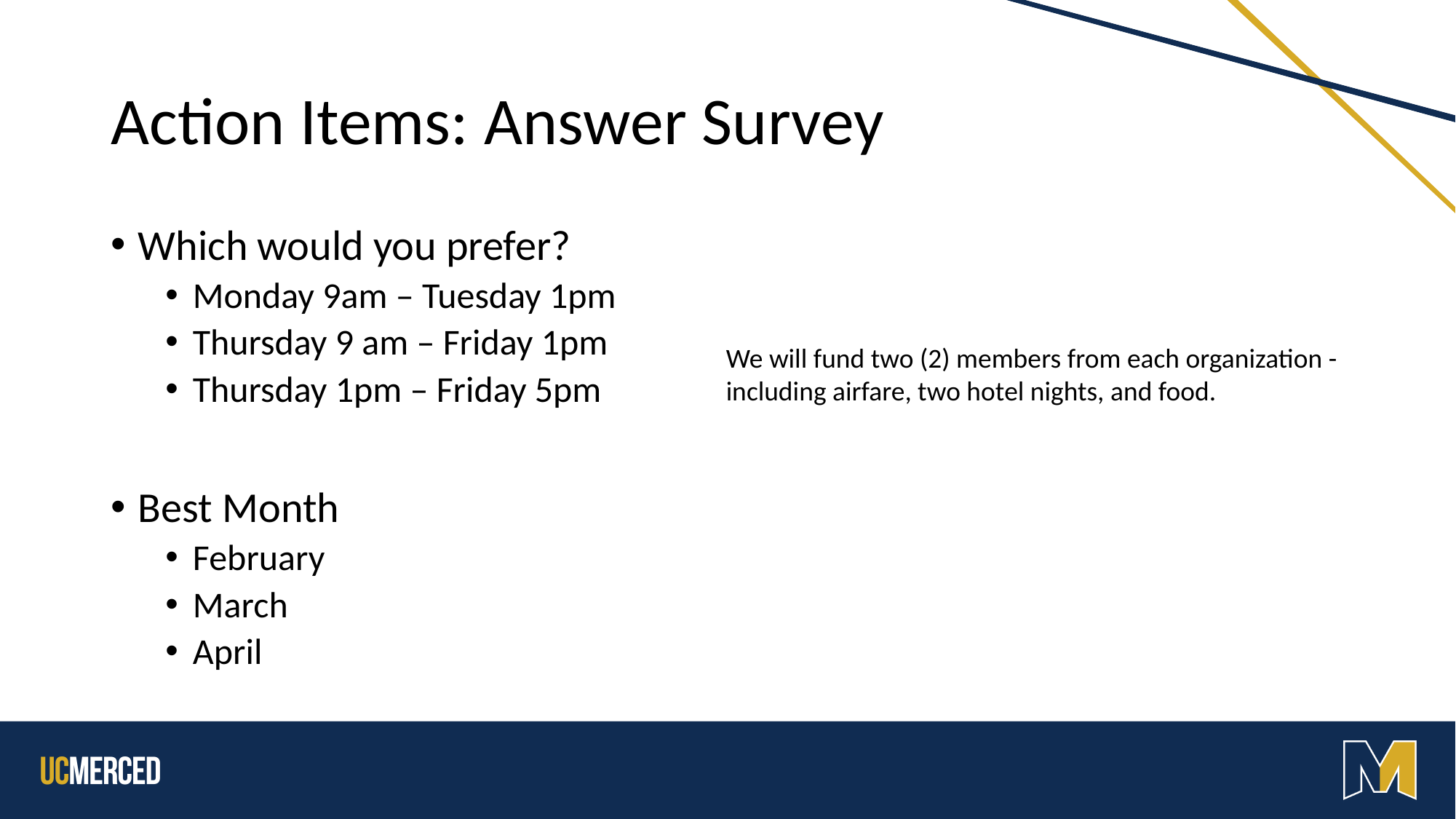

# Action Items: Answer Survey
Which would you prefer?
Monday 9am – Tuesday 1pm
Thursday 9 am – Friday 1pm
Thursday 1pm – Friday 5pm

Best Month
February
March
April
We will fund two (2) members from each organization - including airfare, two hotel nights, and food.